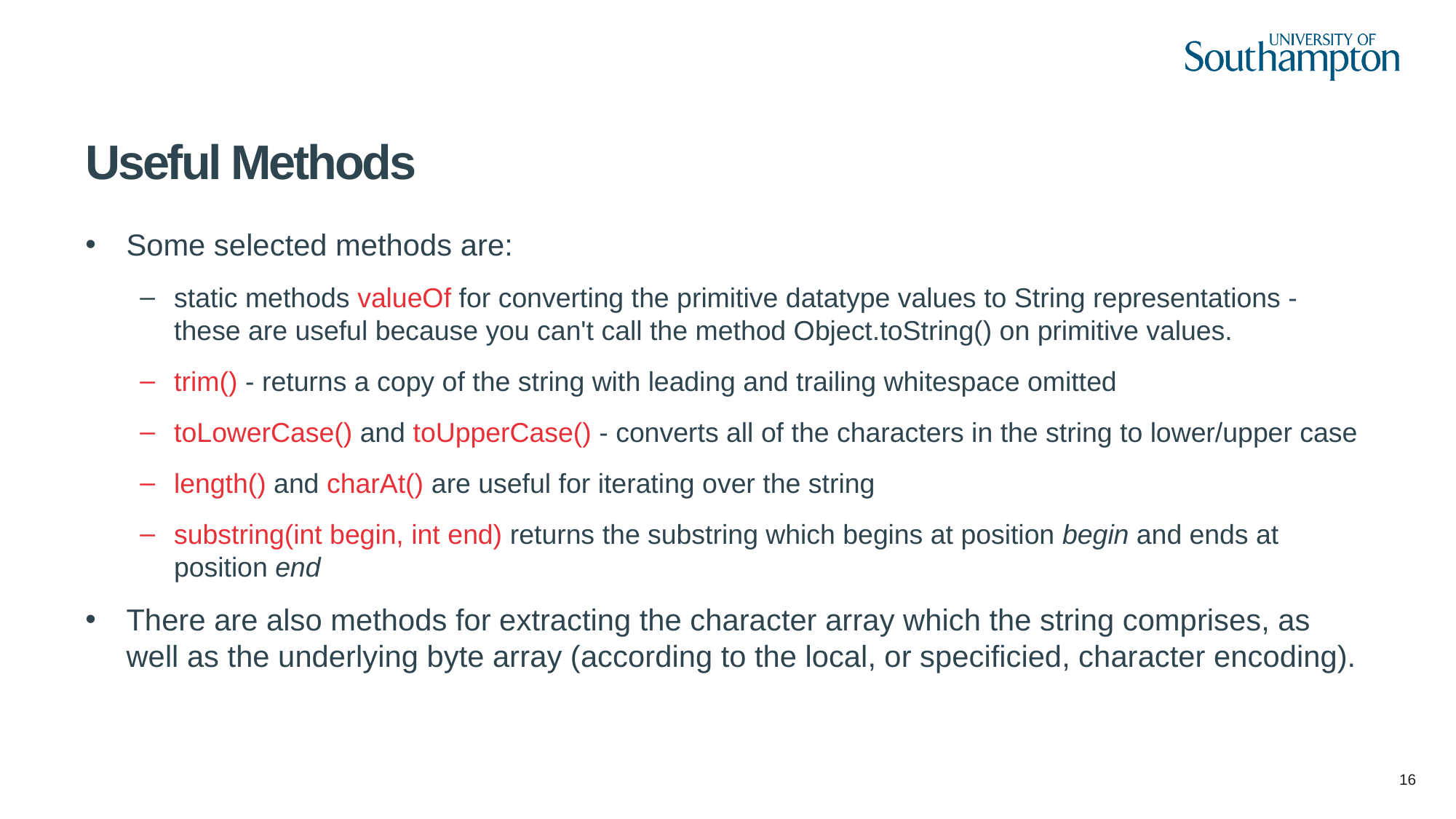

# Useful Methods
Some selected methods are:
static methods valueOf for converting the primitive datatype values to String representations - these are useful because you can't call the method Object.toString() on primitive values.
trim() - returns a copy of the string with leading and trailing whitespace omitted
toLowerCase() and toUpperCase() - converts all of the characters in the string to lower/upper case
length() and charAt() are useful for iterating over the string
substring(int begin, int end) returns the substring which begins at position begin and ends at position end
There are also methods for extracting the character array which the string comprises, as well as the underlying byte array (according to the local, or specificied, character encoding).